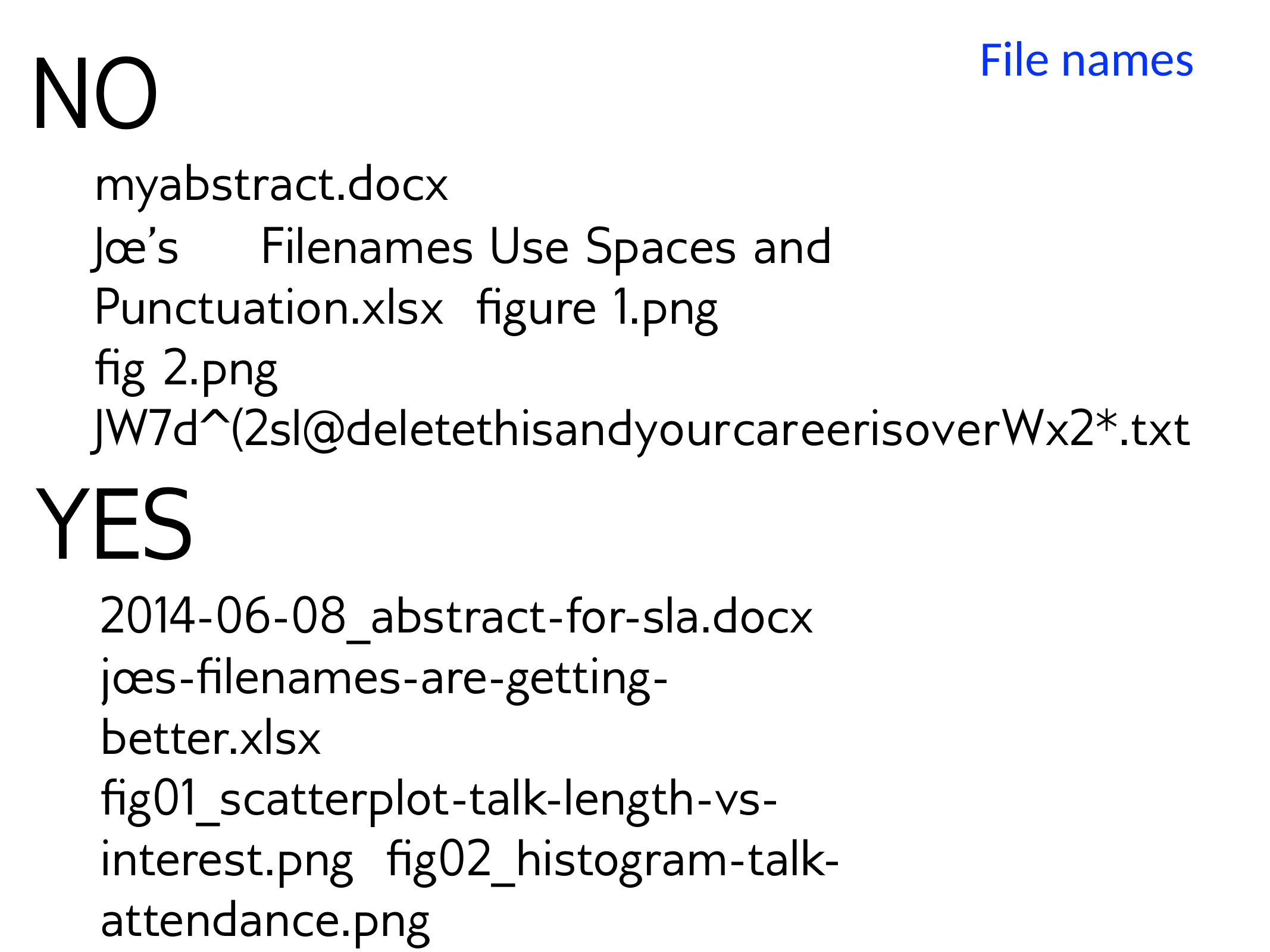

File names
# NO
myabstract.docx
Joe’s	Filenames Use Spaces and Punctuation.xlsx  figure 1.png
fig 2.png  JW7d^(2sl@deletethisandyourcareerisoverWx2*.txt
YES
2014-06-08_abstract-for-sla.docx  joes-filenames-are-getting-better.xlsx
fig01_scatterplot-talk-length-vs-interest.png  fig02_histogram-talk-attendance.png
1986-01-28_raw-data-from-challenger-o-rings.txt